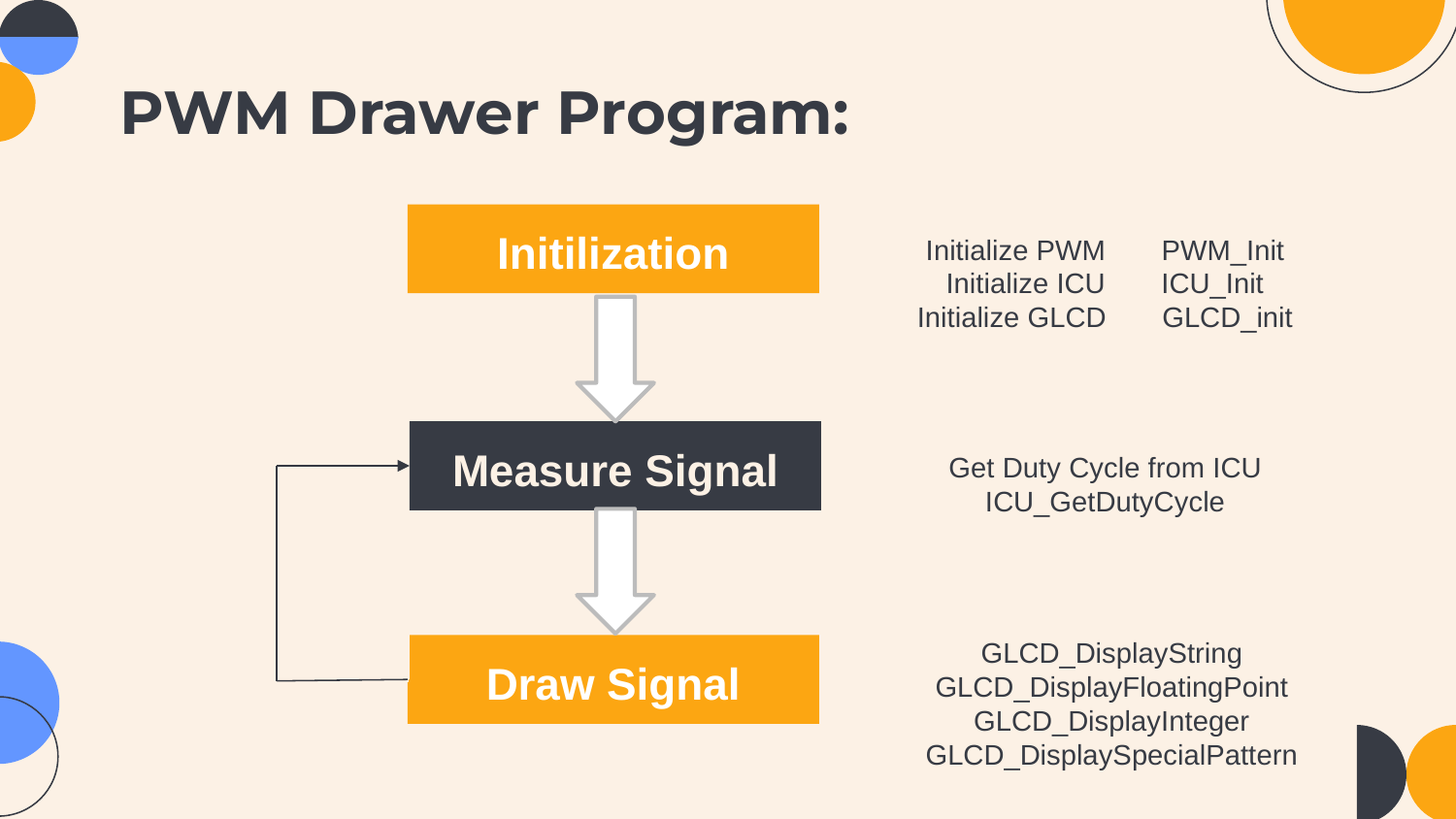

# PWM Drawer Program:
Initilization
Initialize PWM       PWM_Init
Initialize ICU       ICU_Init
Initialize GLCD       GLCD_init

Measure Signal
Get Duty Cycle from ICU
ICU_GetDutyCycle

GLCD_DisplayString
GLCD_DisplayFloatingPoint
GLCD_DisplayInteger
GLCD_DisplaySpecialPattern
Draw Signal